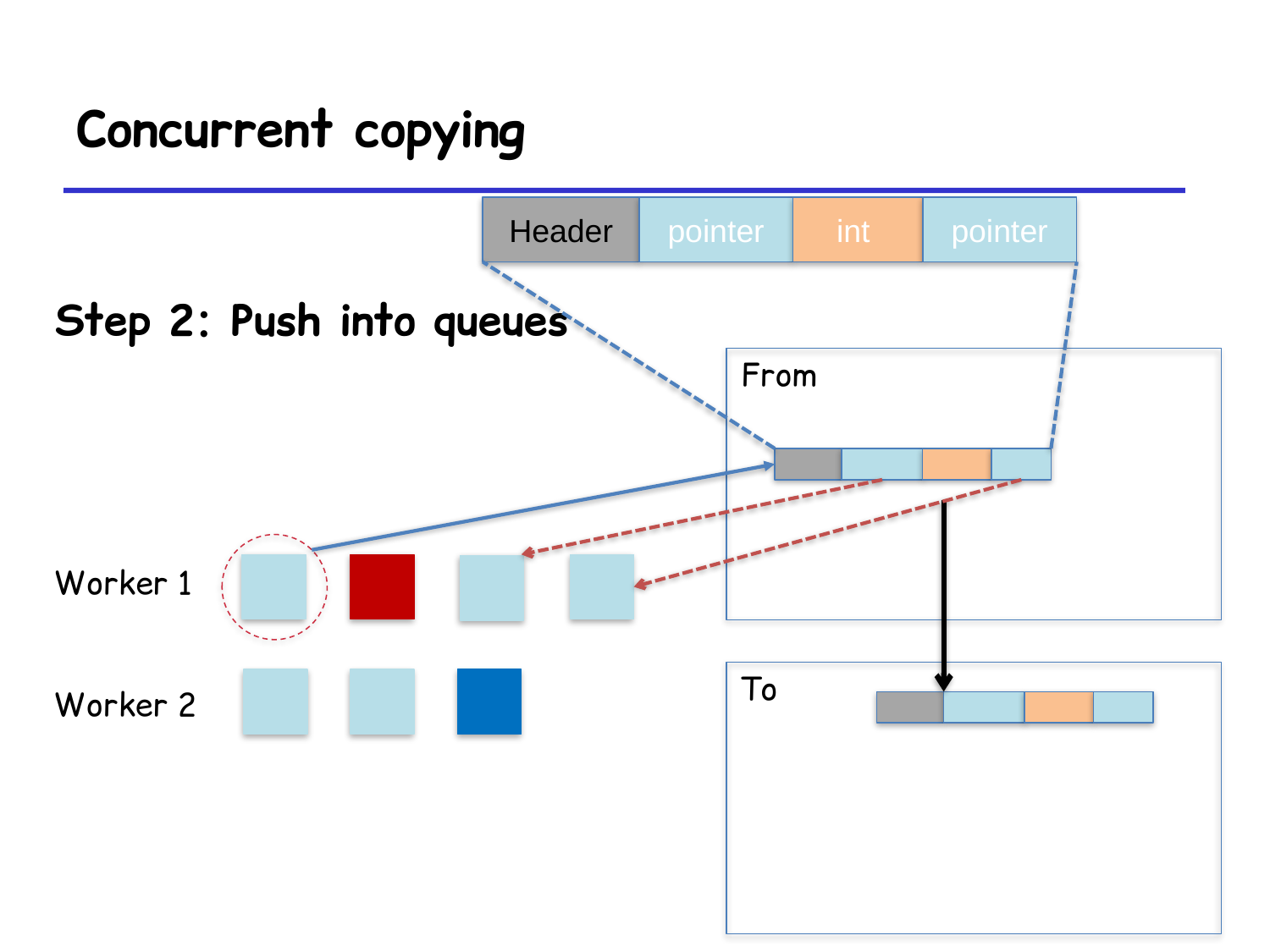

# Concurrent copying
Header
pointer
int
pointer

Step 2: Push into queues

From

Worker 1

To

Worker 2

22